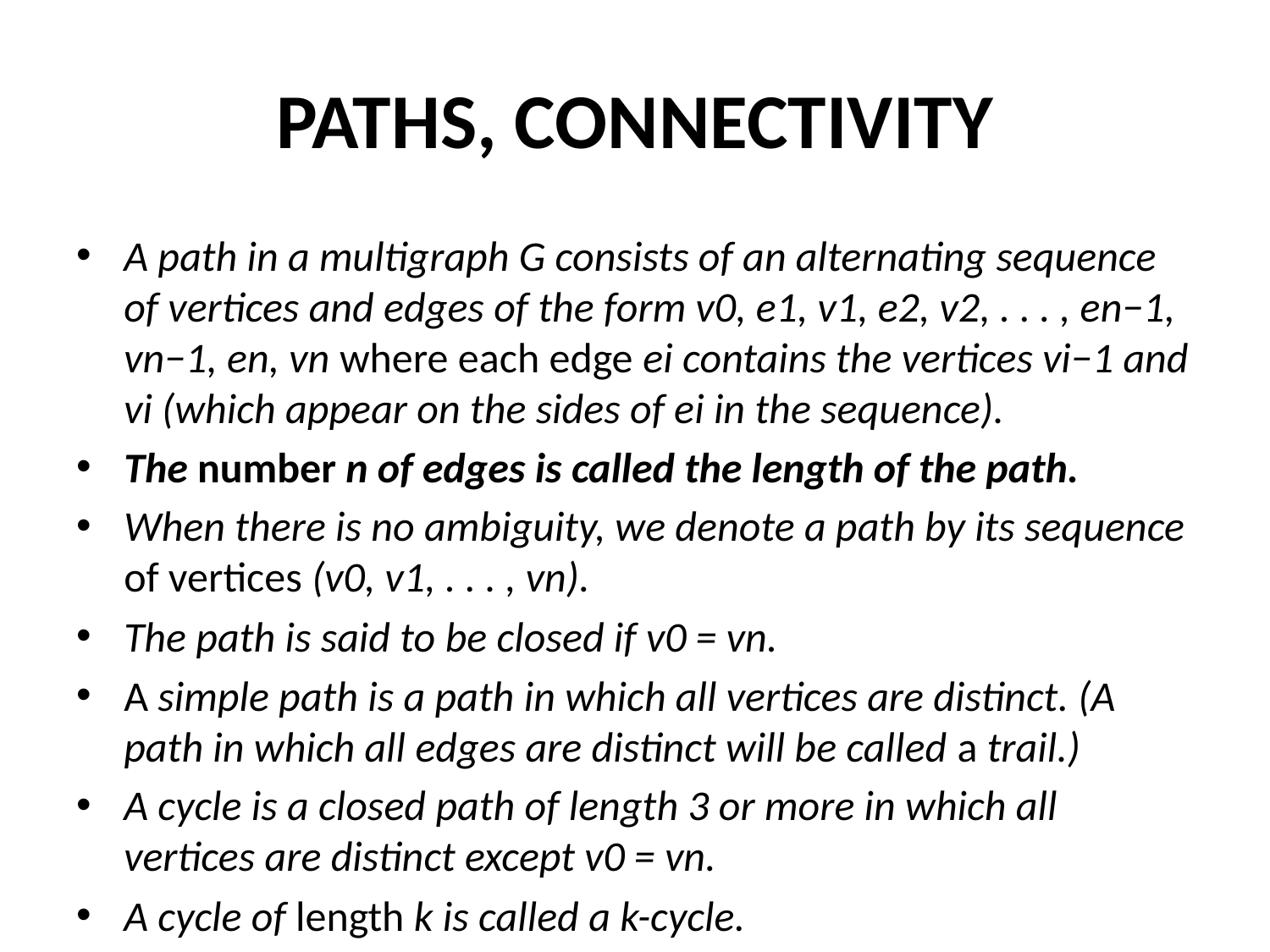

# PATHS, CONNECTIVITY
A path in a multigraph G consists of an alternating sequence of vertices and edges of the form v0, e1, v1, e2, v2, . . . , en−1, vn−1, en, vn where each edge ei contains the vertices vi−1 and vi (which appear on the sides of ei in the sequence).
The number n of edges is called the length of the path.
When there is no ambiguity, we denote a path by its sequence of vertices (v0, v1, . . . , vn).
The path is said to be closed if v0 = vn.
A simple path is a path in which all vertices are distinct. (A path in which all edges are distinct will be called a trail.)
A cycle is a closed path of length 3 or more in which all vertices are distinct except v0 = vn.
A cycle of length k is called a k-cycle.